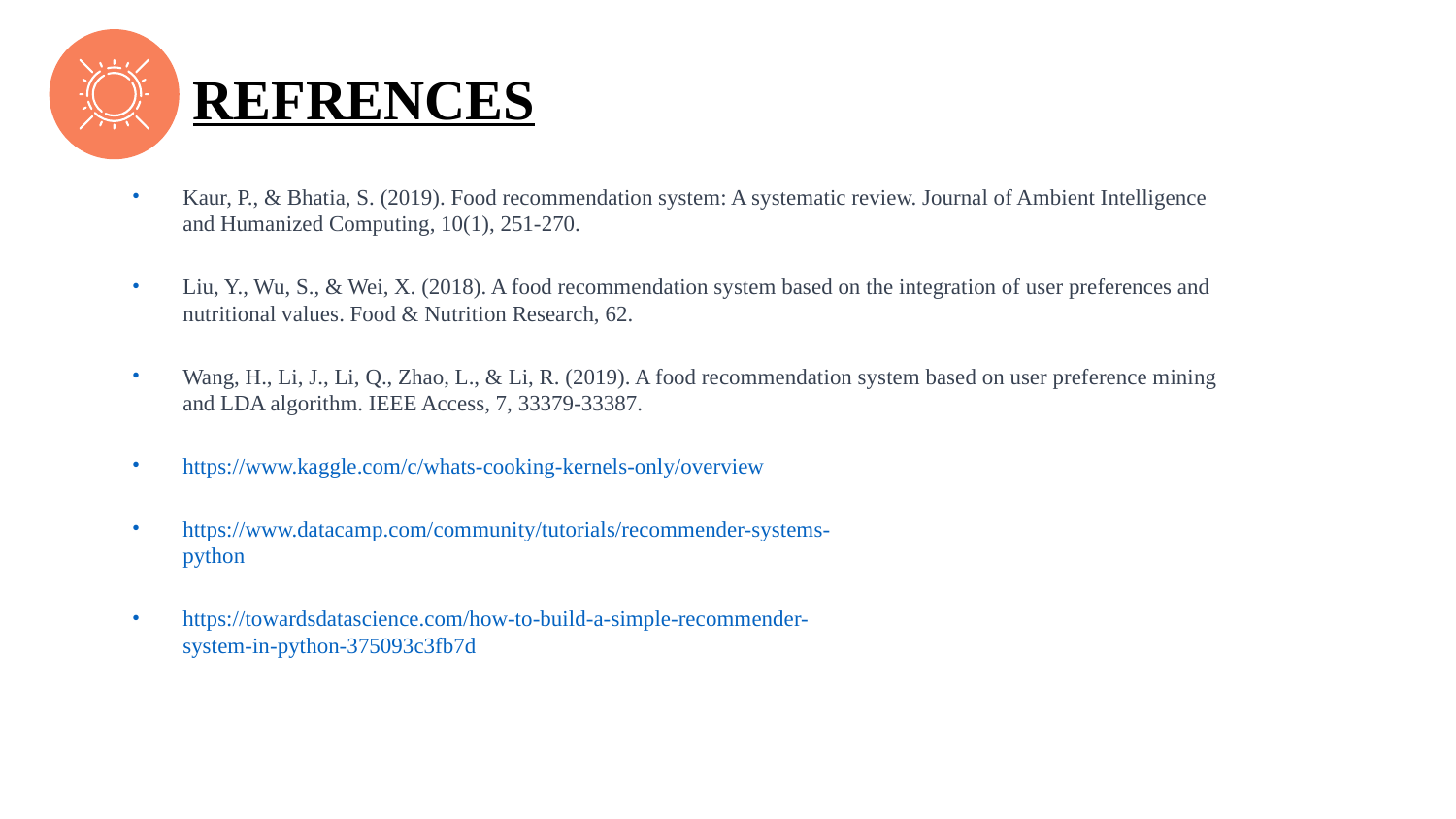

# REFRENCES

Kaur, P., & Bhatia, S. (2019). Food recommendation system: A systematic review. Journal of Ambient Intelligence and Humanized Computing, 10(1), 251-270.
Liu, Y., Wu, S., & Wei, X. (2018). A food recommendation system based on the integration of user preferences and nutritional values. Food & Nutrition Research, 62.
Wang, H., Li, J., Li, Q., Zhao, L., & Li, R. (2019). A food recommendation system based on user preference mining and LDA algorithm. IEEE Access, 7, 33379-33387.
https://www.kaggle.com/c/whats-cooking-kernels-only/overview
https://www.datacamp.com/community/tutorials/recommender-systems-
python
https://towardsdatascience.com/how-to-build-a-simple-recommender-
system-in-python-375093c3fb7d